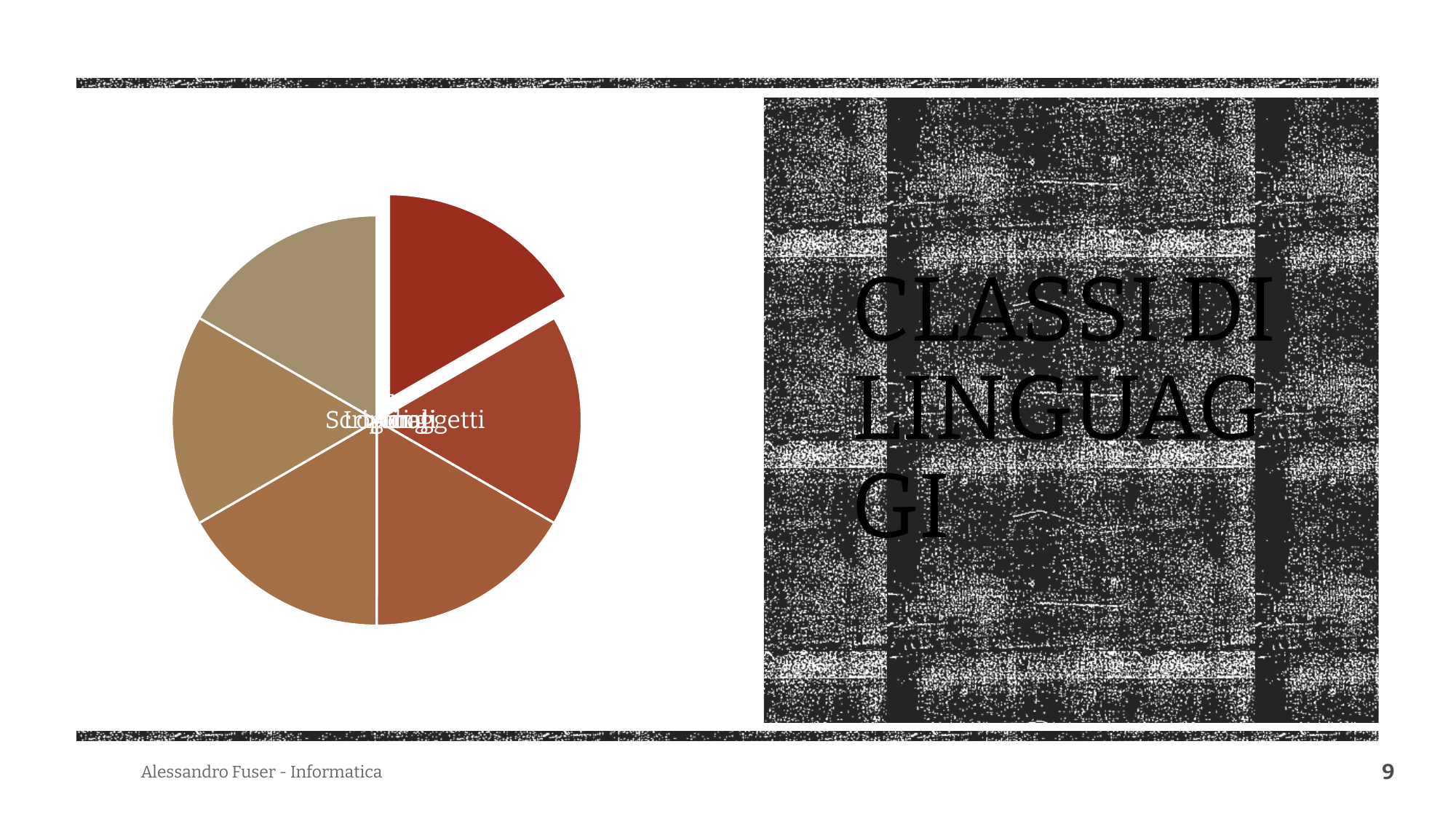

Imperativi
Strutturati
Orientati ad oggetti
Funzionali
Logici
Scripting
# Classi di linguaggi

Alessandro Fuser - Informatica
9